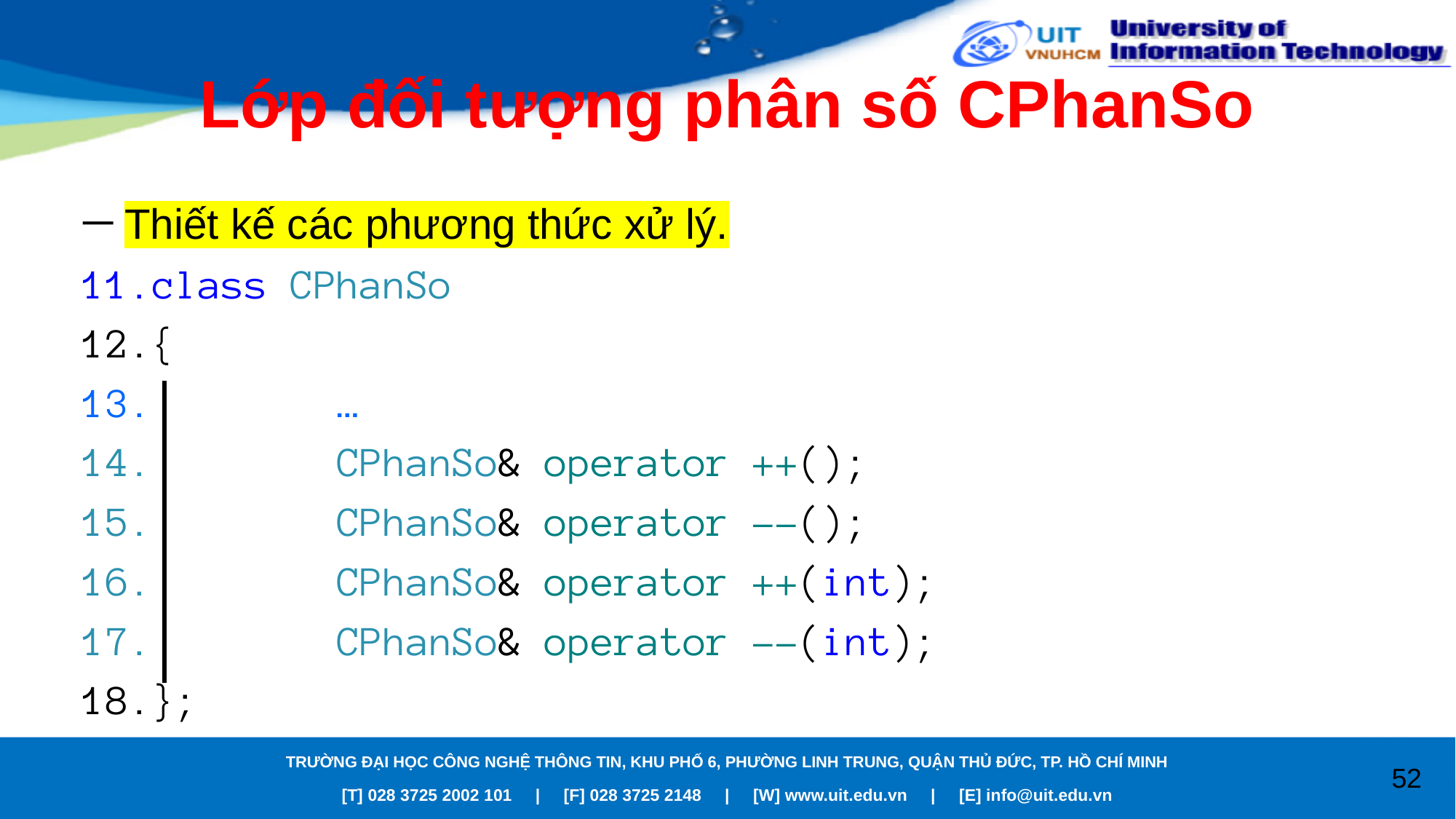

# Lớp đối tượng phân số CPhanSo
Thiết kế các phương thức xử lý.
class CPhanSo
{
        …
        CPhanSo& operator ++();
        CPhanSo& operator --();
        CPhanSo& operator ++(int);
        CPhanSo& operator --(int);
};